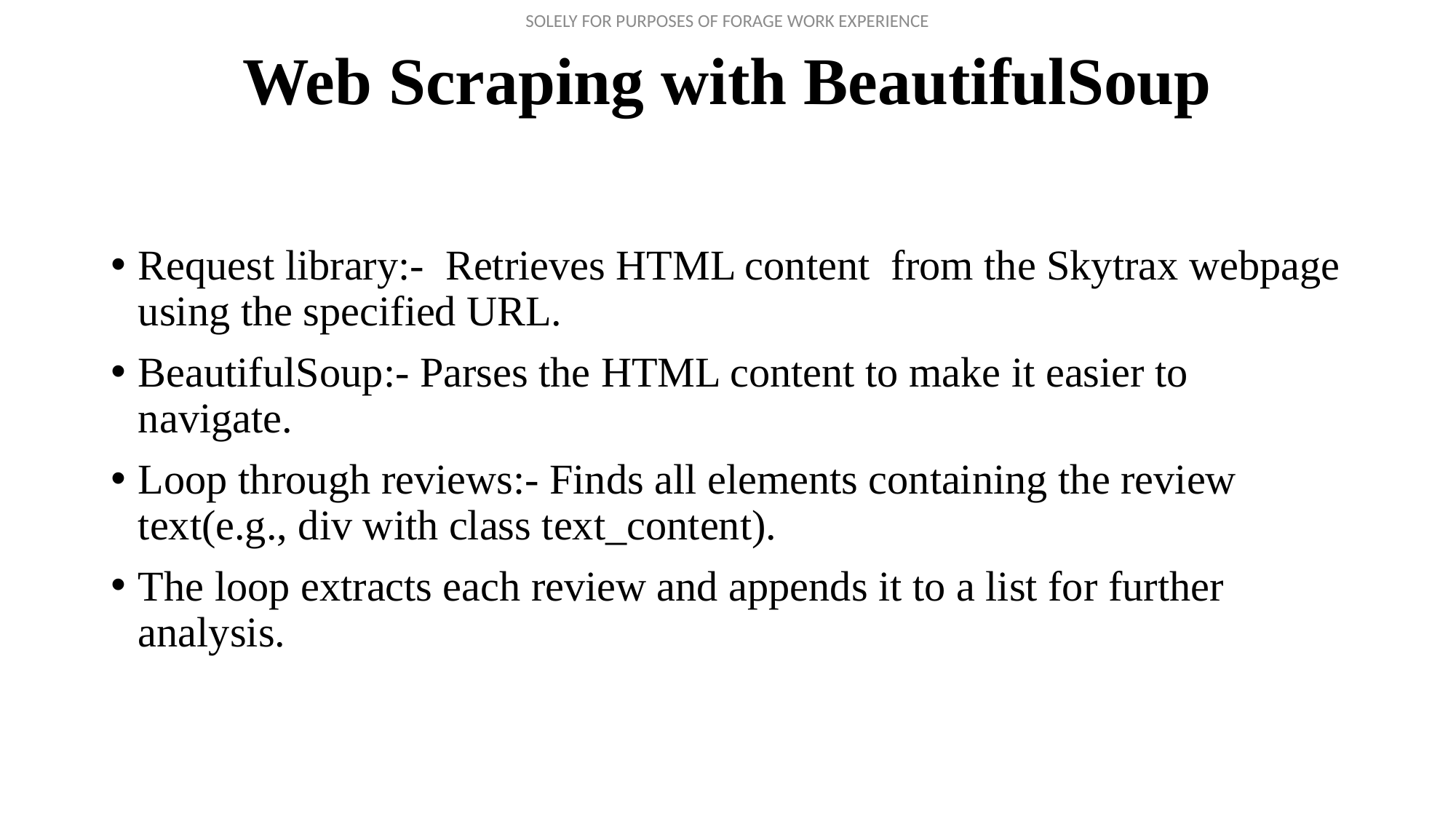

# Web Scraping with BeautifulSoup

Request library:-  Retrieves HTML content  from the Skytrax webpage using the specified URL.
BeautifulSoup:- Parses the HTML content to make it easier to navigate.
Loop through reviews:- Finds all elements containing the review text(e.g., div with class text_content).
The loop extracts each review and appends it to a list for further analysis.